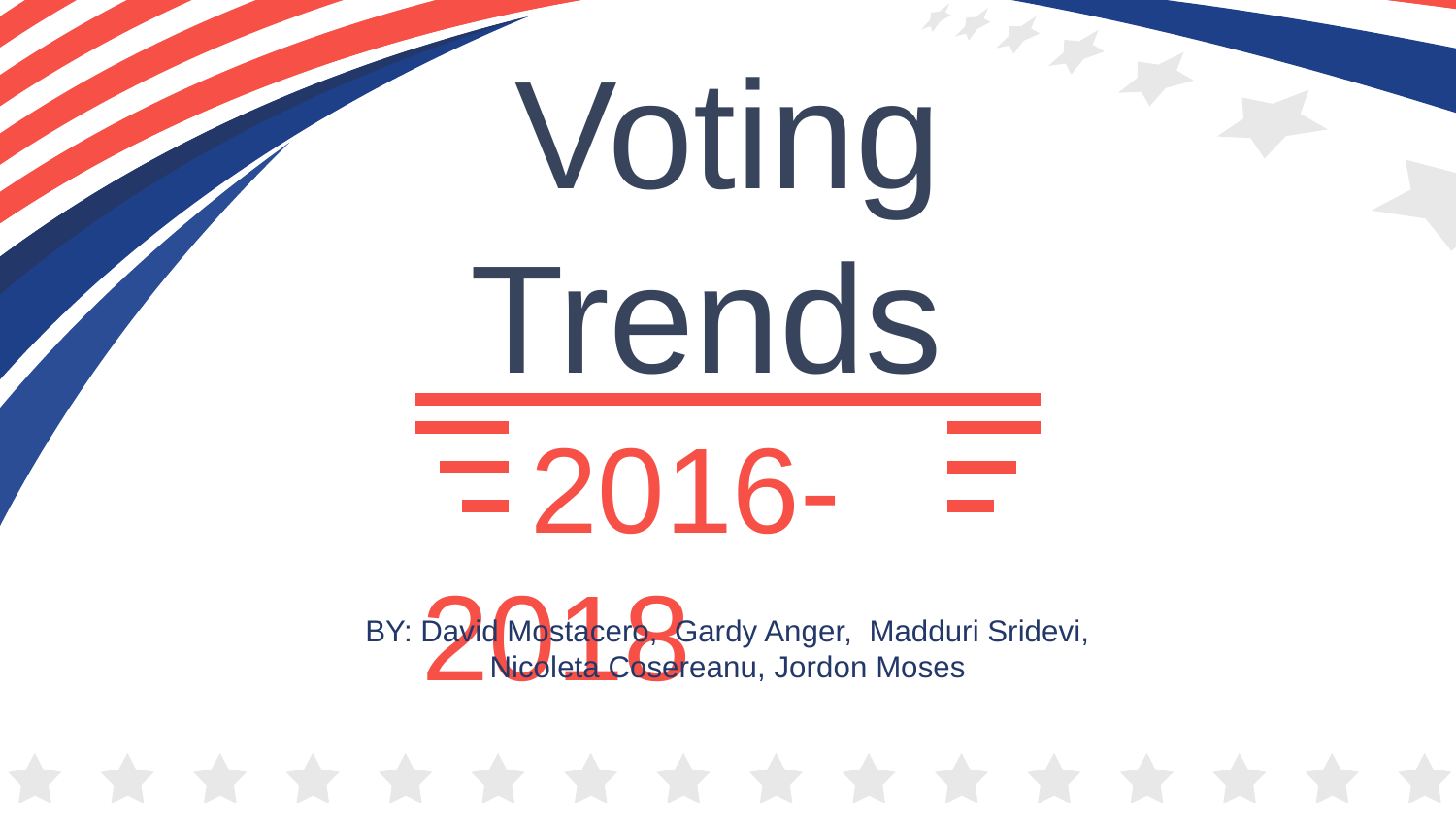

# Voting Trends
 2016-2018

BY: David Mostacero,  Gardy Anger,  Madduri Sridevi, Nicoleta Cosereanu, Jordon Moses